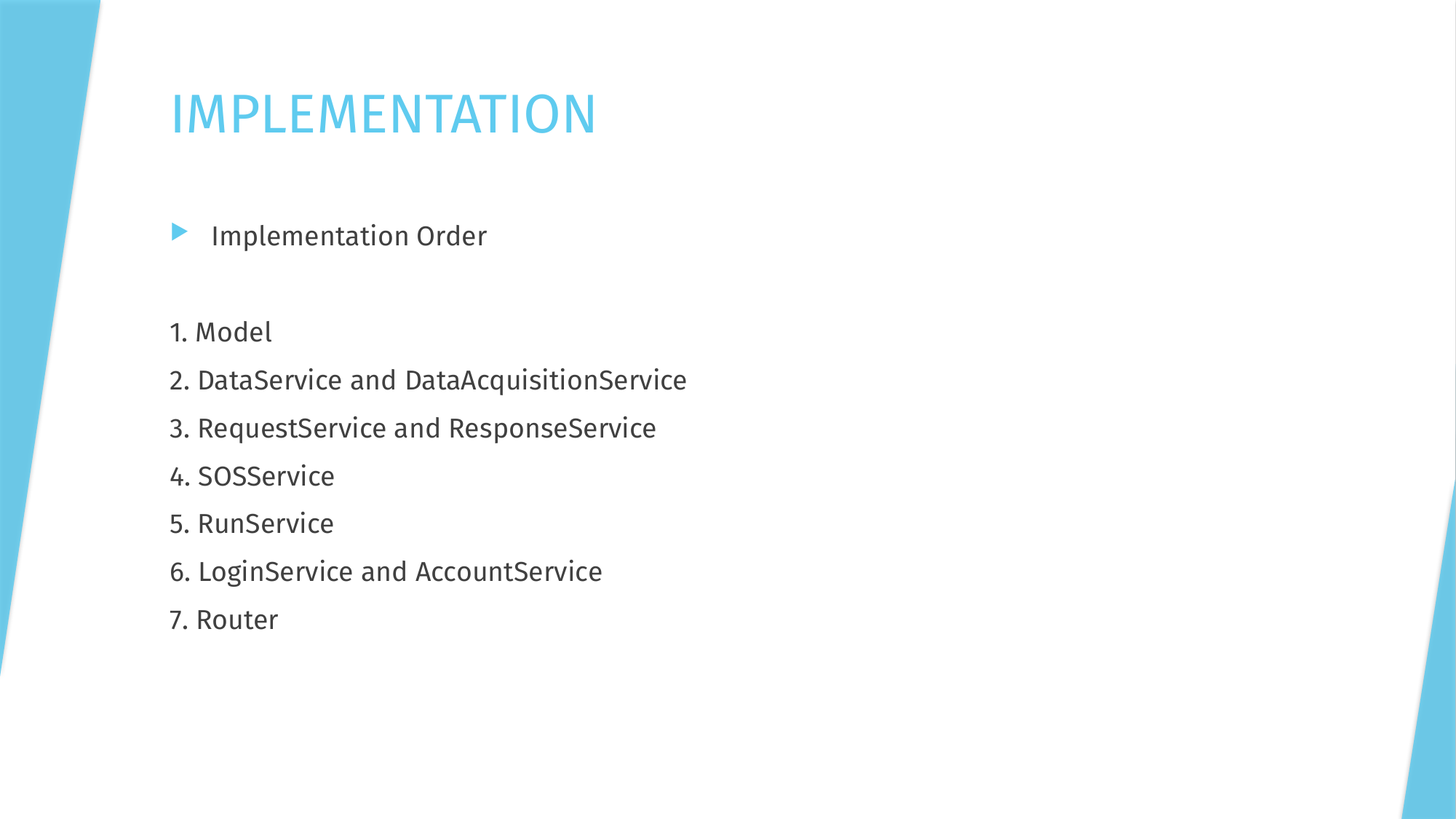

# IMPLEMENTATION
Implementation Order

1. Model
2. DataService and DataAcquisitionService
3. RequestService and ResponseService
4. SOSService
5. RunService
6. LoginService and AccountService
7. Router